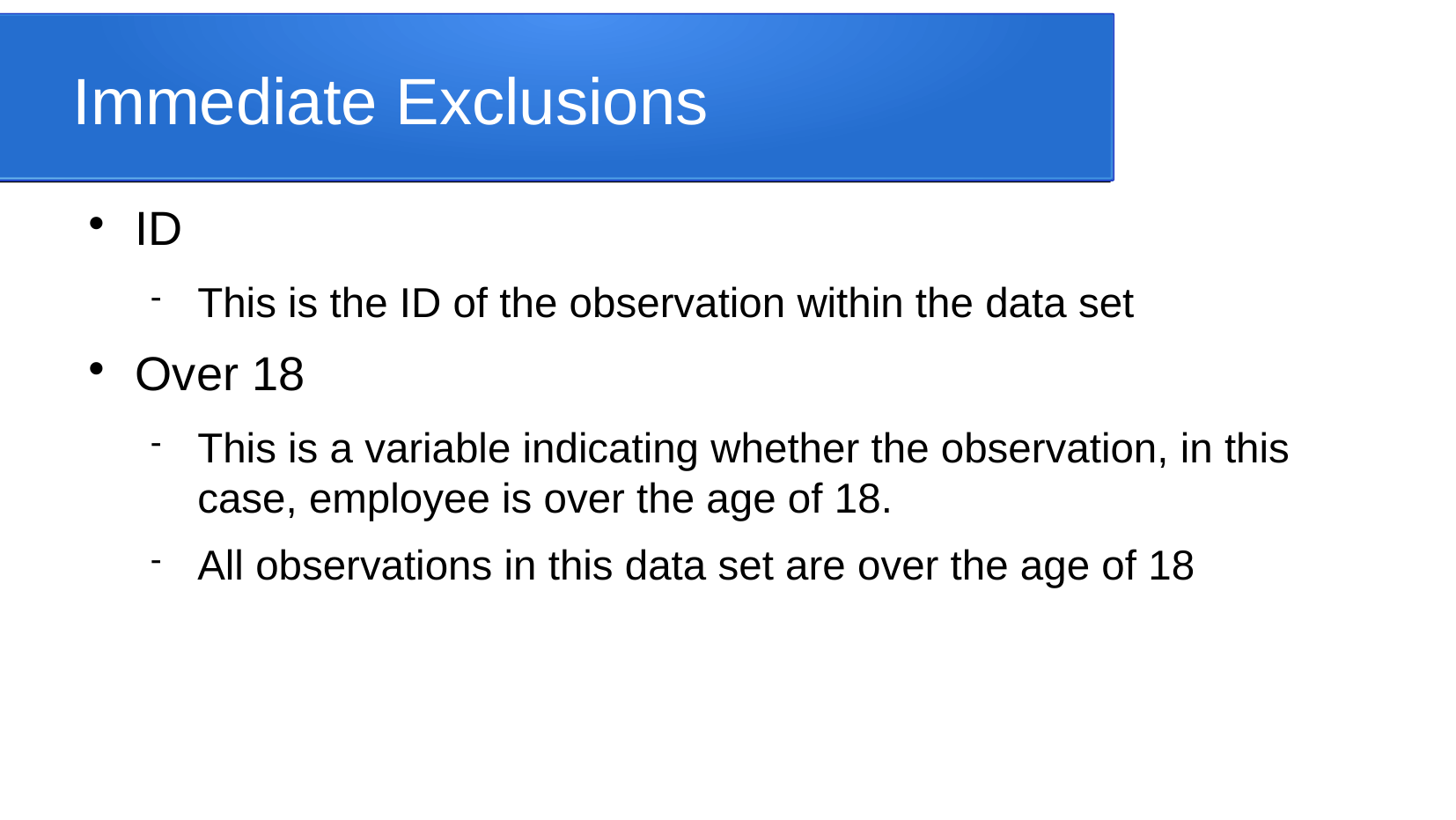

Immediate Exclusions
ID
This is the ID of the observation within the data set
Over 18
This is a variable indicating whether the observation, in this case, employee is over the age of 18.
All observations in this data set are over the age of 18